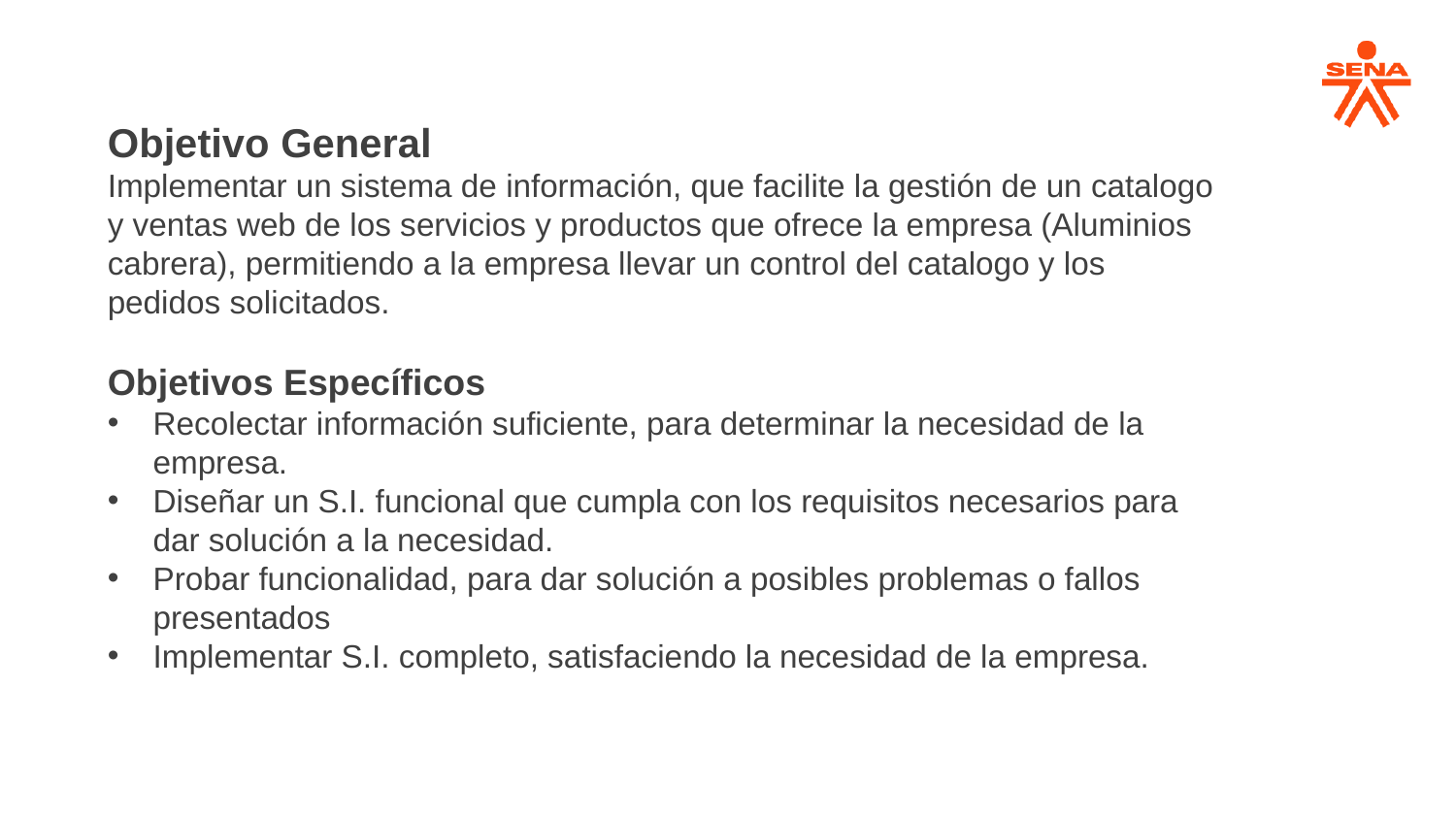

Objetivo General
Implementar un sistema de información, que facilite la gestión de un catalogo y ventas web de los servicios y productos que ofrece la empresa (Aluminios cabrera), permitiendo a la empresa llevar un control del catalogo y los pedidos solicitados.

Objetivos Específicos
Recolectar información suficiente, para determinar la necesidad de la empresa.
Diseñar un S.I. funcional que cumpla con los requisitos necesarios para dar solución a la necesidad.
Probar funcionalidad, para dar solución a posibles problemas o fallos presentados
Implementar S.I. completo, satisfaciendo la necesidad de la empresa.